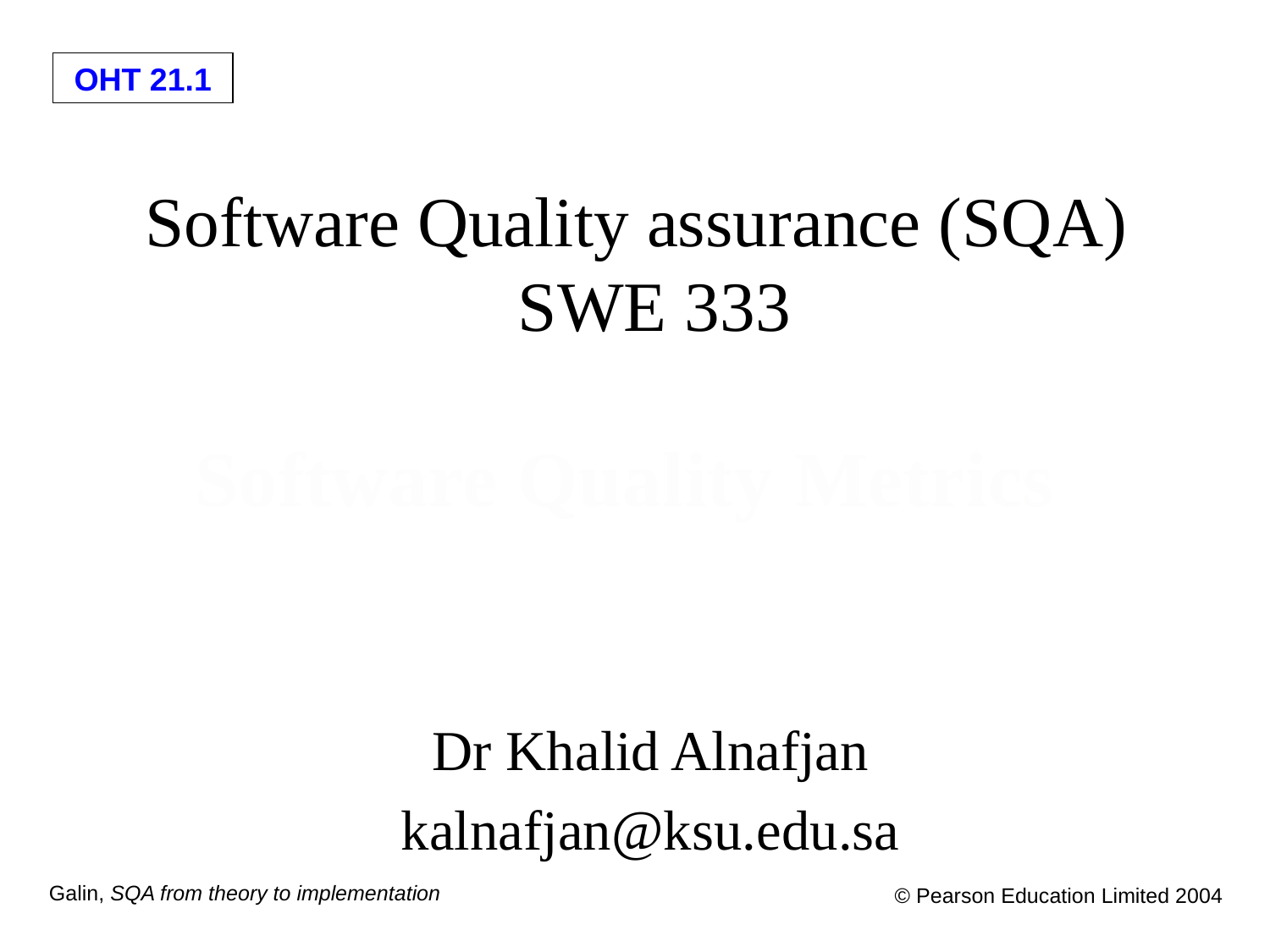

# Software Quality assurance (SQA) SWE 333
Software Quality Metrics

Dr Khalid Alnafjan
kalnafjan@ksu.edu.sa